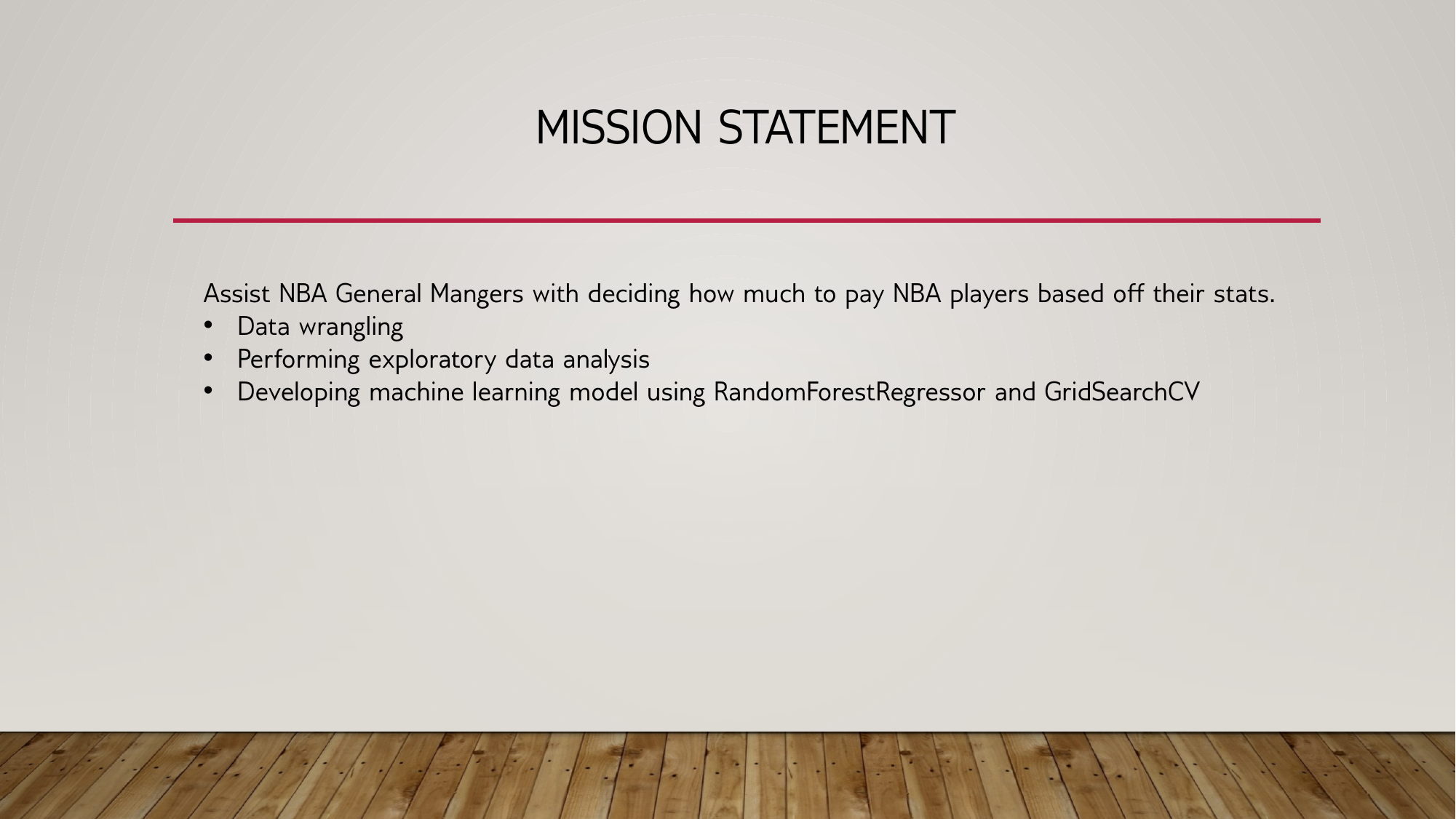

# Mission Statement
Assist NBA General Mangers with deciding how much to pay NBA players based off their stats.
Data wrangling
Performing exploratory data analysis
Developing machine learning model using RandomForestRegressor and GridSearchCV